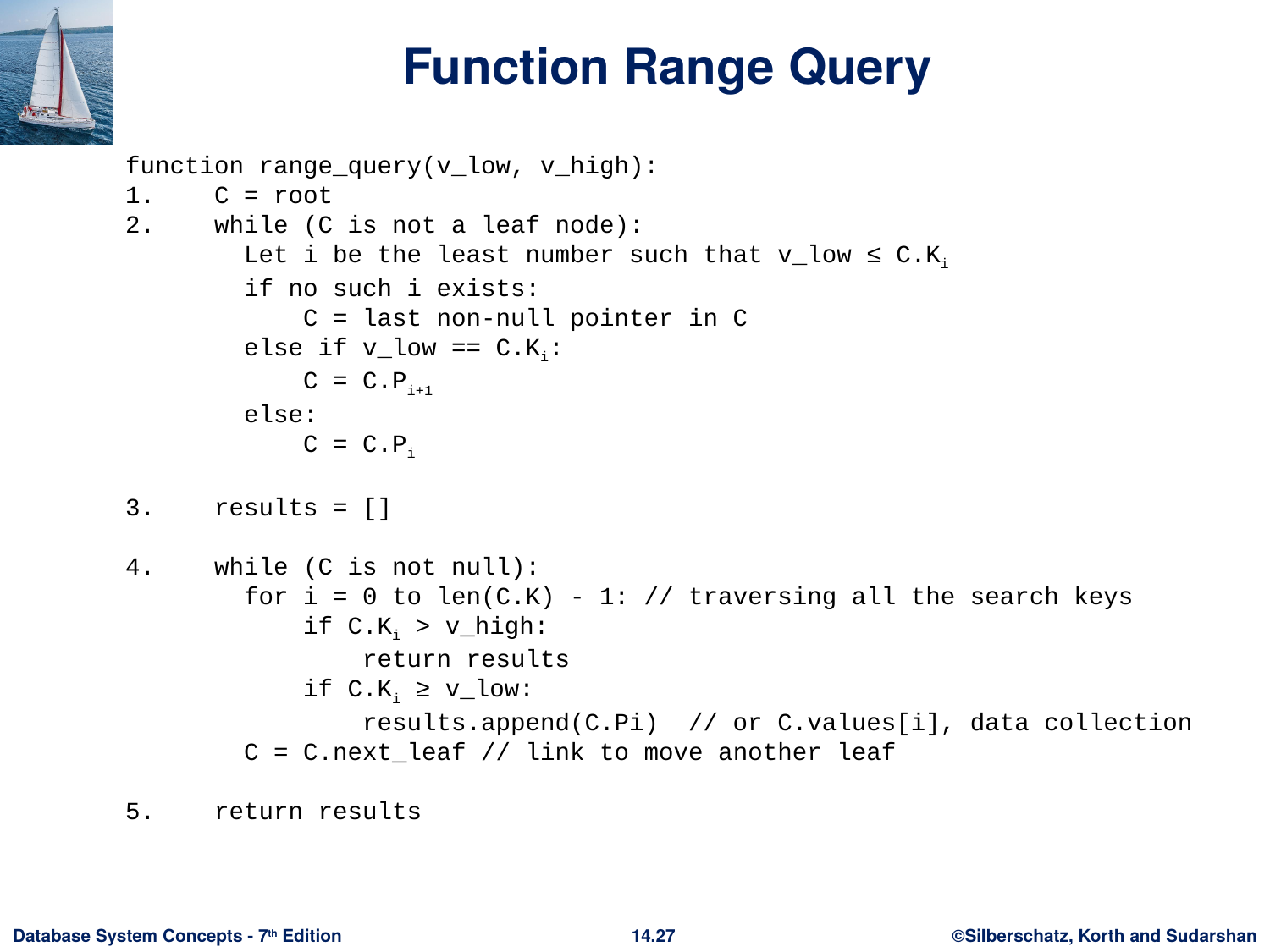

# Function Range Query
function range_query(v_low, v_high):
1.    C = root
2.    while (C is not a leaf node):
        Let i be the least number such that v_low ≤ C.Ki
        if no such i exists:
            C = last non-null pointer in C
        else if v_low == C.Ki:
            C = C.Pi+1
        else:
            C = C.Pi

3.    results = []

4.    while (C is not null):
        for i = 0 to len(C.K) - 1: // traversing all the search keys
            if C.Ki > v_high:
                return results
            if C.Ki ≥ v_low:
                results.append(C.Pi)  // or C.values[i], data collection
        C = C.next_leaf // link to move another leaf

5.    return results